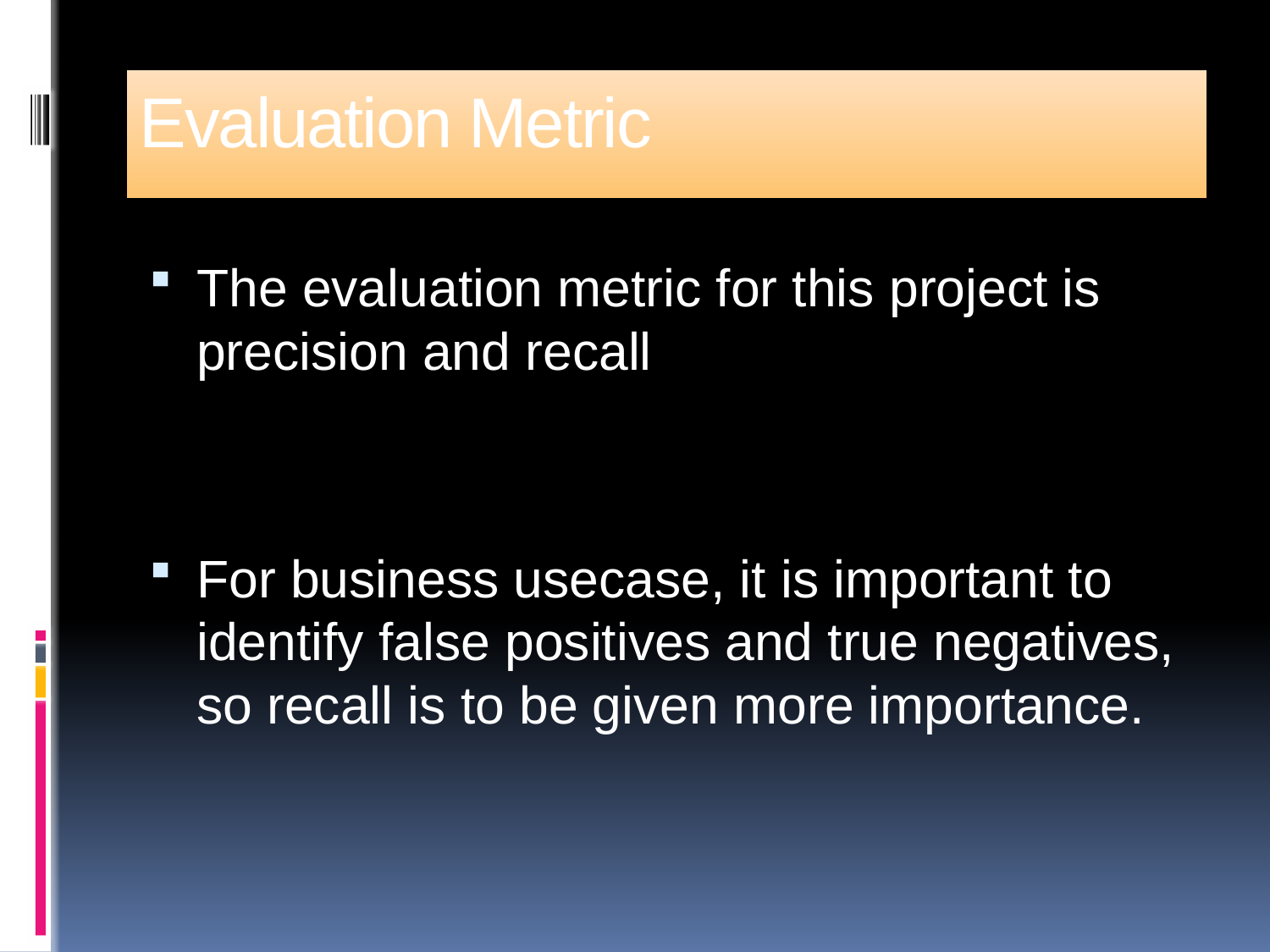

# Evaluation Metric
The evaluation metric for this project is precision and recall

For business usecase, it is important to identify false positives and true negatives, so recall is to be given more importance.